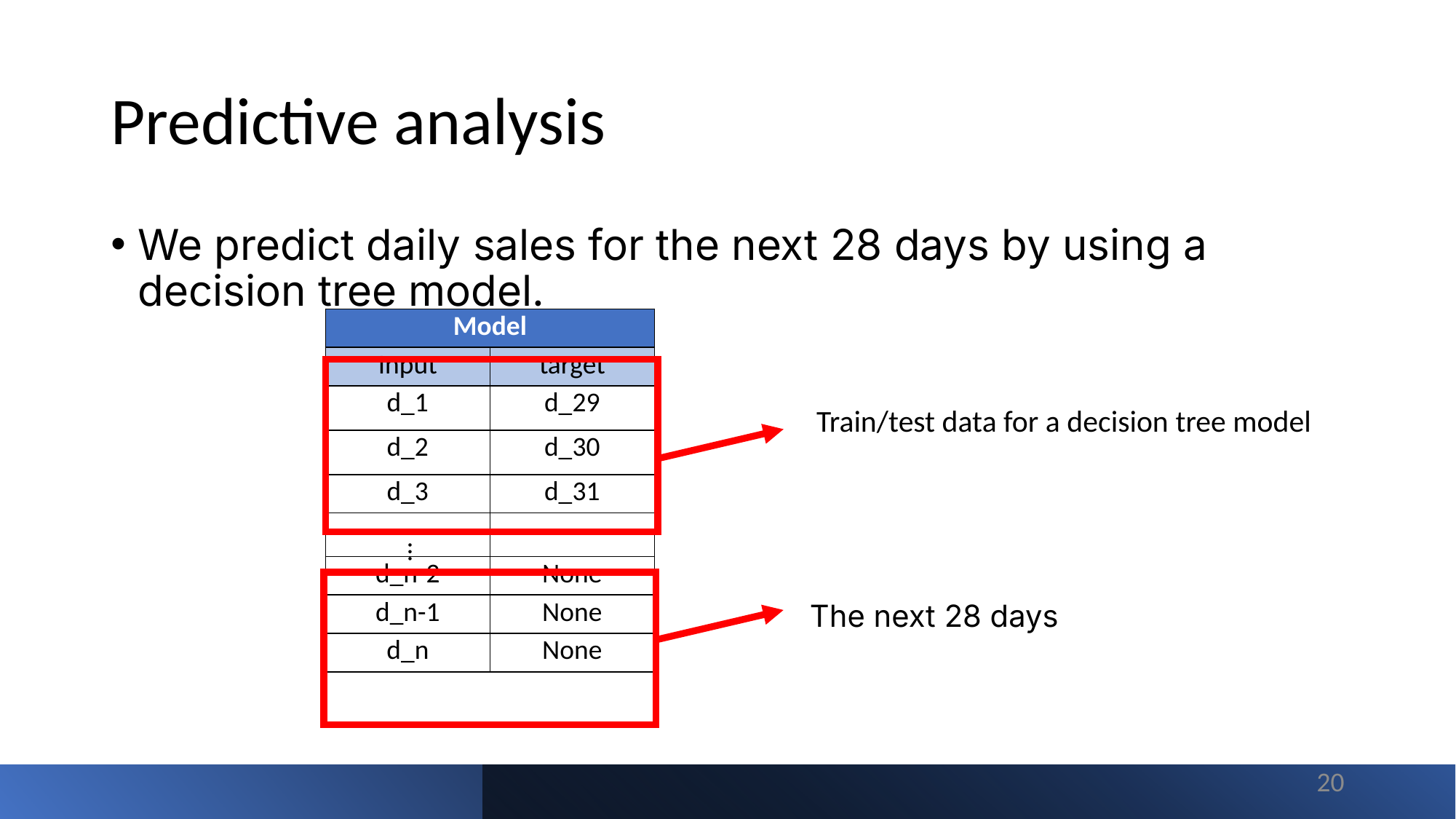

# Predictive analysis
We predict daily sales for the next 28 days by using a decision tree model.
| Model |  |
| --- | --- |
| Input | target |
| d\_1 | d\_29 |
| d\_2 | d\_30 |
| d\_3 | d\_31 |
|  |  |
| d\_n-2 | None |
| d\_n-1 | None |
| d\_n | None |

Train/test data for a decision tree model
…

The next 28 days
20